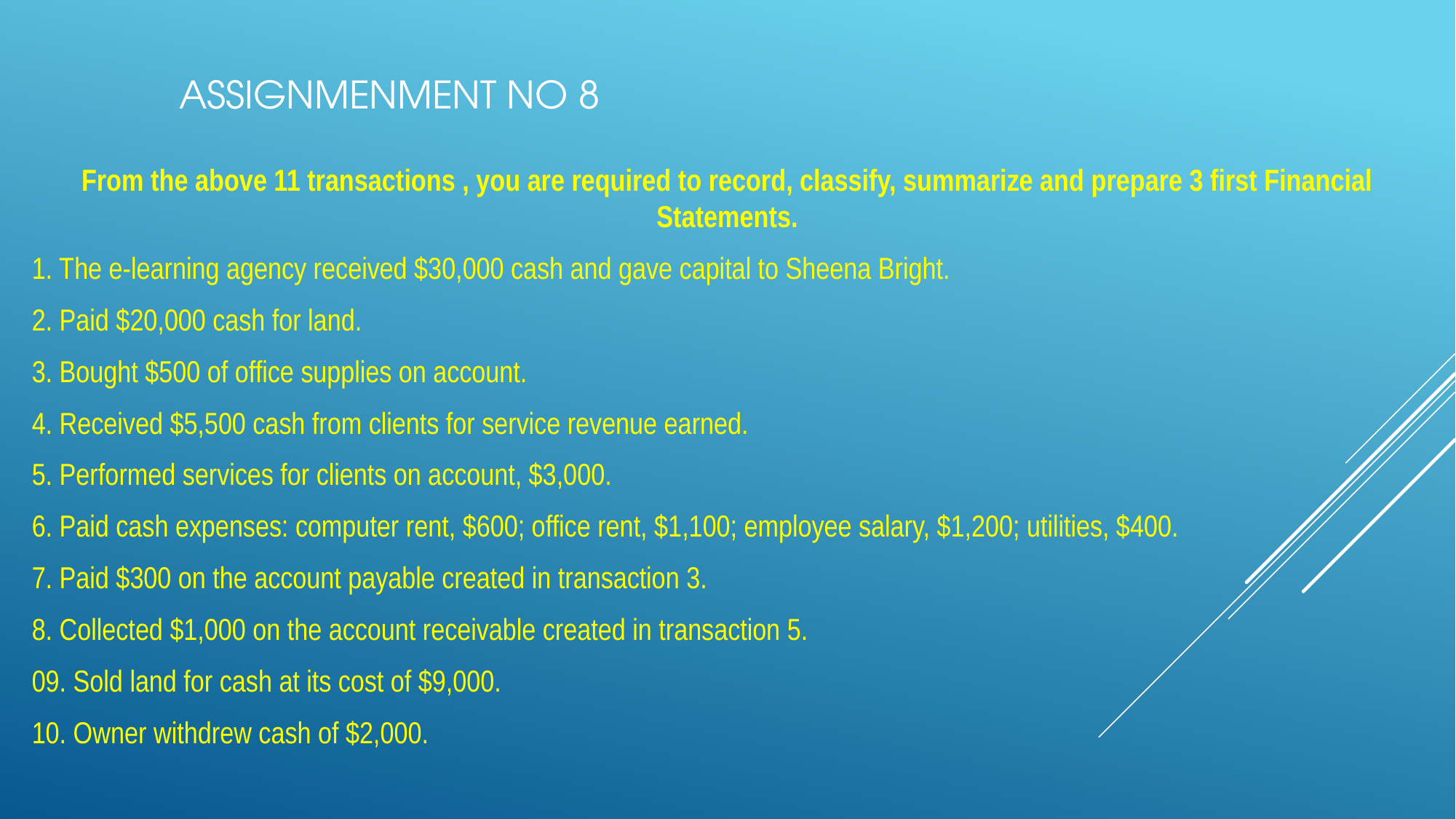

# Assignmenment no 8
From the above 11 transactions , you are required to record, classify, summarize and prepare 3 first Financial Statements.
1. The e-learning agency received $30,000 cash and gave capital to Sheena Bright.
2. Paid $20,000 cash for land.
3. Bought $500 of office supplies on account.
4. Received $5,500 cash from clients for service revenue earned.
5. Performed services for clients on account, $3,000.
6. Paid cash expenses: computer rent, $600; office rent, $1,100; employee salary, $1,200; utilities, $400.
7. Paid $300 on the account payable created in transaction 3.
8. Collected $1,000 on the account receivable created in transaction 5.
09. Sold land for cash at its cost of $9,000.
10. Owner withdrew cash of $2,000.